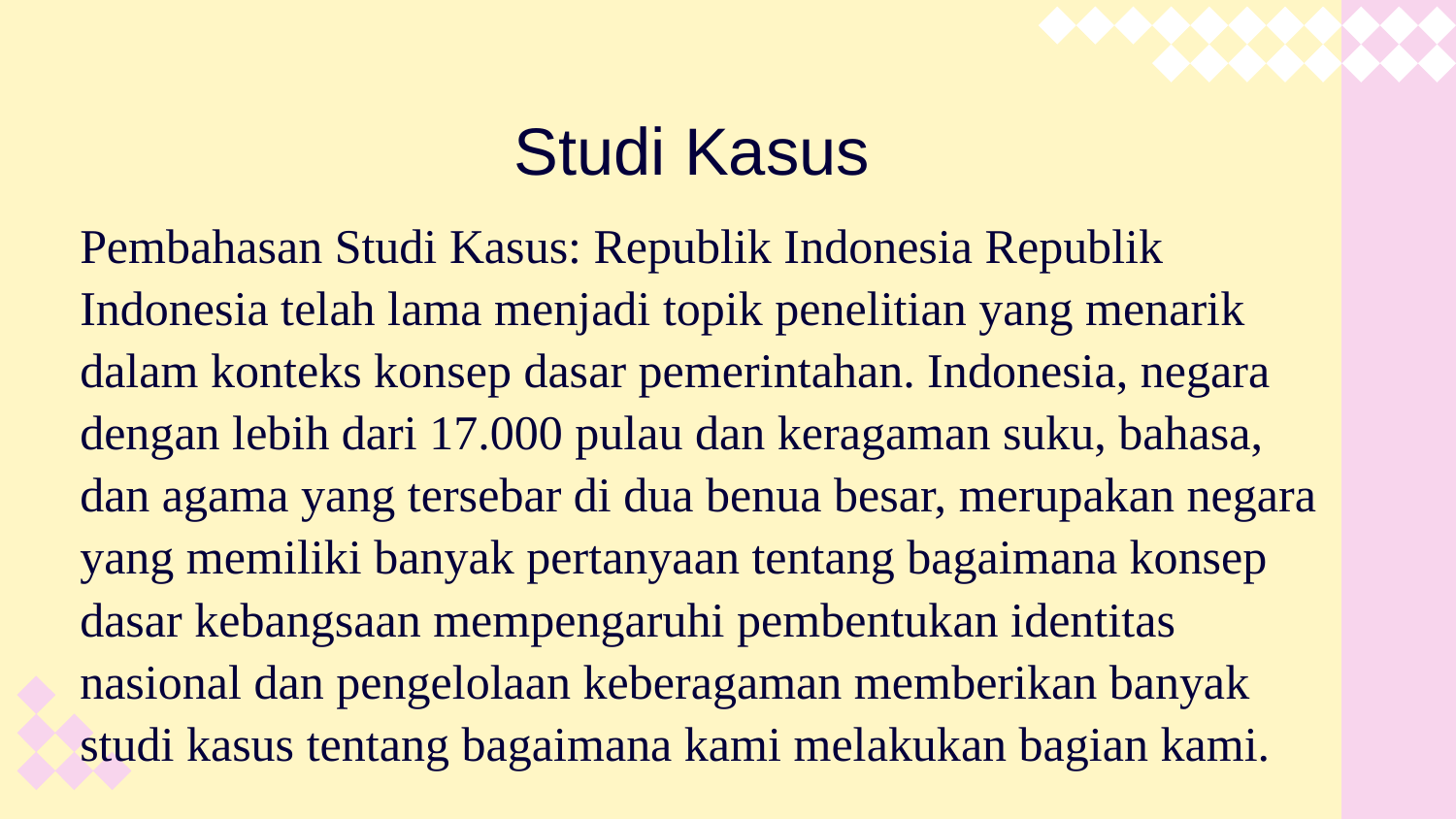

# Studi Kasus
Pembahasan Studi Kasus: Republik Indonesia Republik Indonesia telah lama menjadi topik penelitian yang menarik dalam konteks konsep dasar pemerintahan. Indonesia, negara  dengan lebih dari 17.000 pulau dan keragaman suku, bahasa, dan agama yang tersebar di dua benua besar, merupakan negara yang memiliki banyak pertanyaan tentang bagaimana konsep dasar kebangsaan mempengaruhi pembentukan identitas nasional dan pengelolaan keberagaman memberikan banyak studi kasus tentang bagaimana kami melakukan bagian kami.